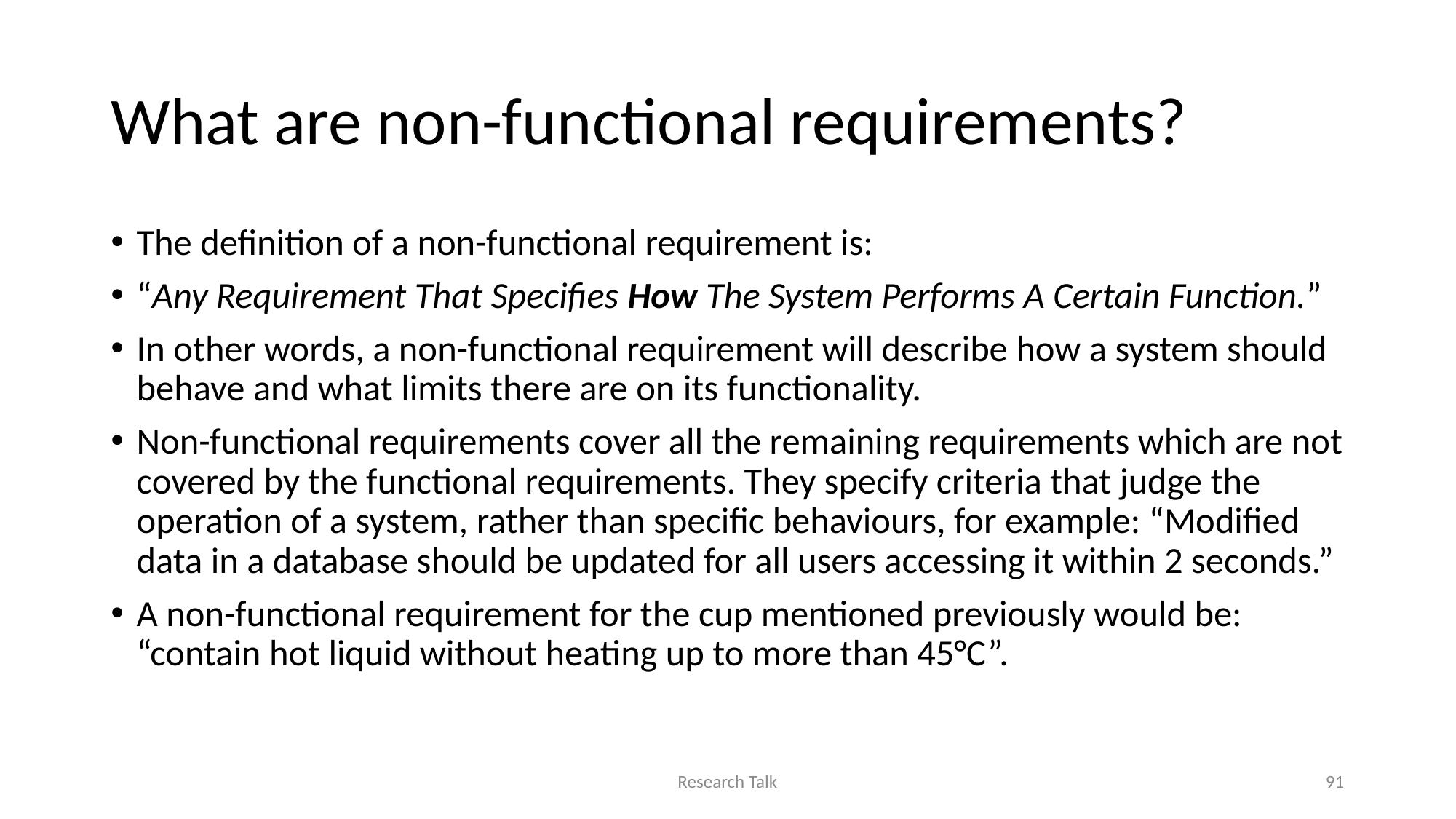

# What are non-functional requirements?
The definition of a non-functional requirement is:
“Any Requirement That Specifies How The System Performs A Certain Function.”
In other words, a non-functional requirement will describe how a system should behave and what limits there are on its functionality.
Non-functional requirements cover all the remaining requirements which are not covered by the functional requirements. They specify criteria that judge the operation of a system, rather than specific behaviours, for example: “Modified data in a database should be updated for all users accessing it within 2 seconds.”
A non-functional requirement for the cup mentioned previously would be: “contain hot liquid without heating up to more than 45°C”.
Research Talk
91